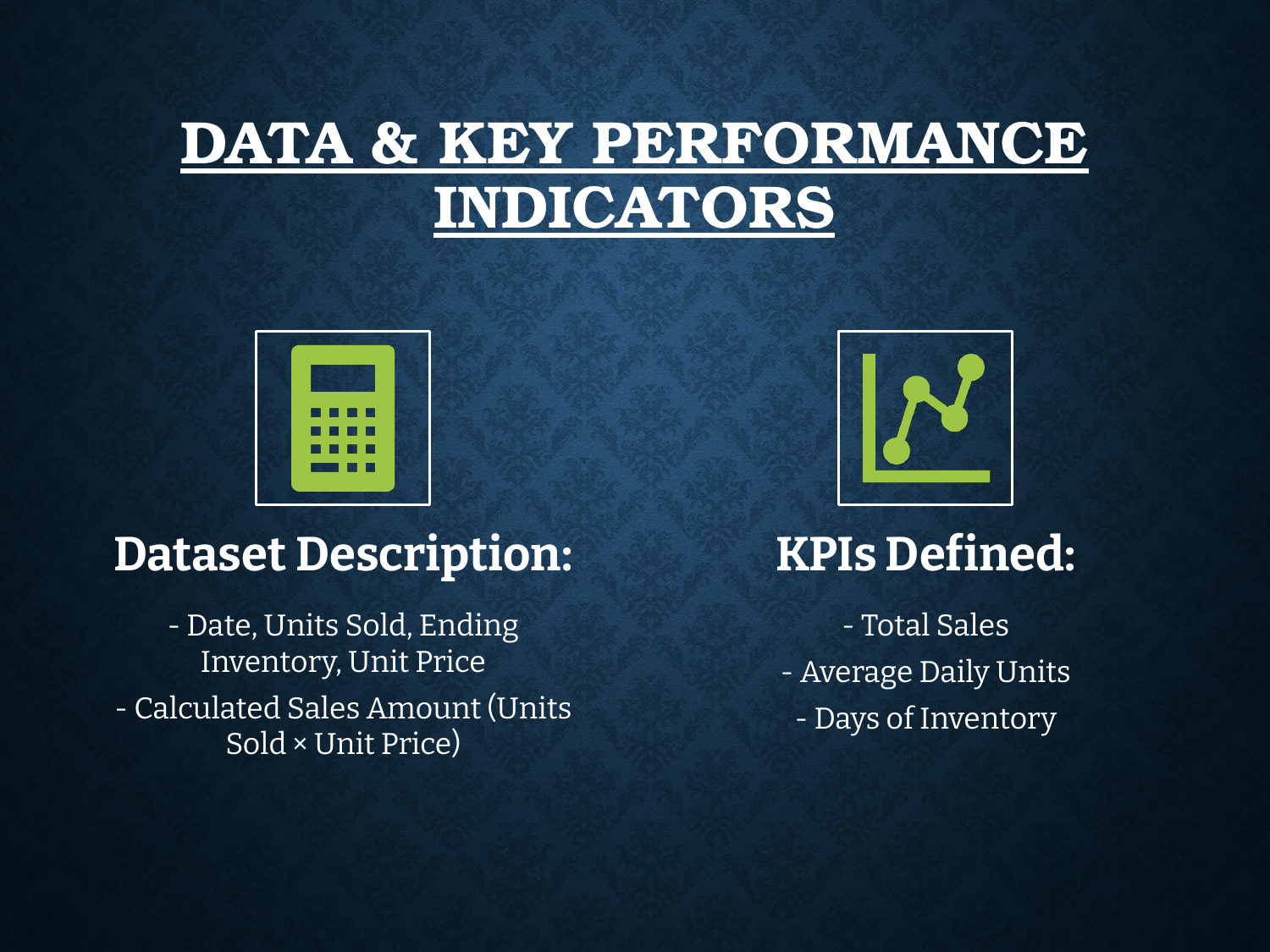

# Data & Key Performance Indicators
Dataset Description:
- Date, Units Sold, Ending Inventory, Unit Price
- Calculated Sales Amount (Units Sold × Unit Price)
KPIs Defined:
- Total Sales
- Average Daily Units
- Days of Inventory